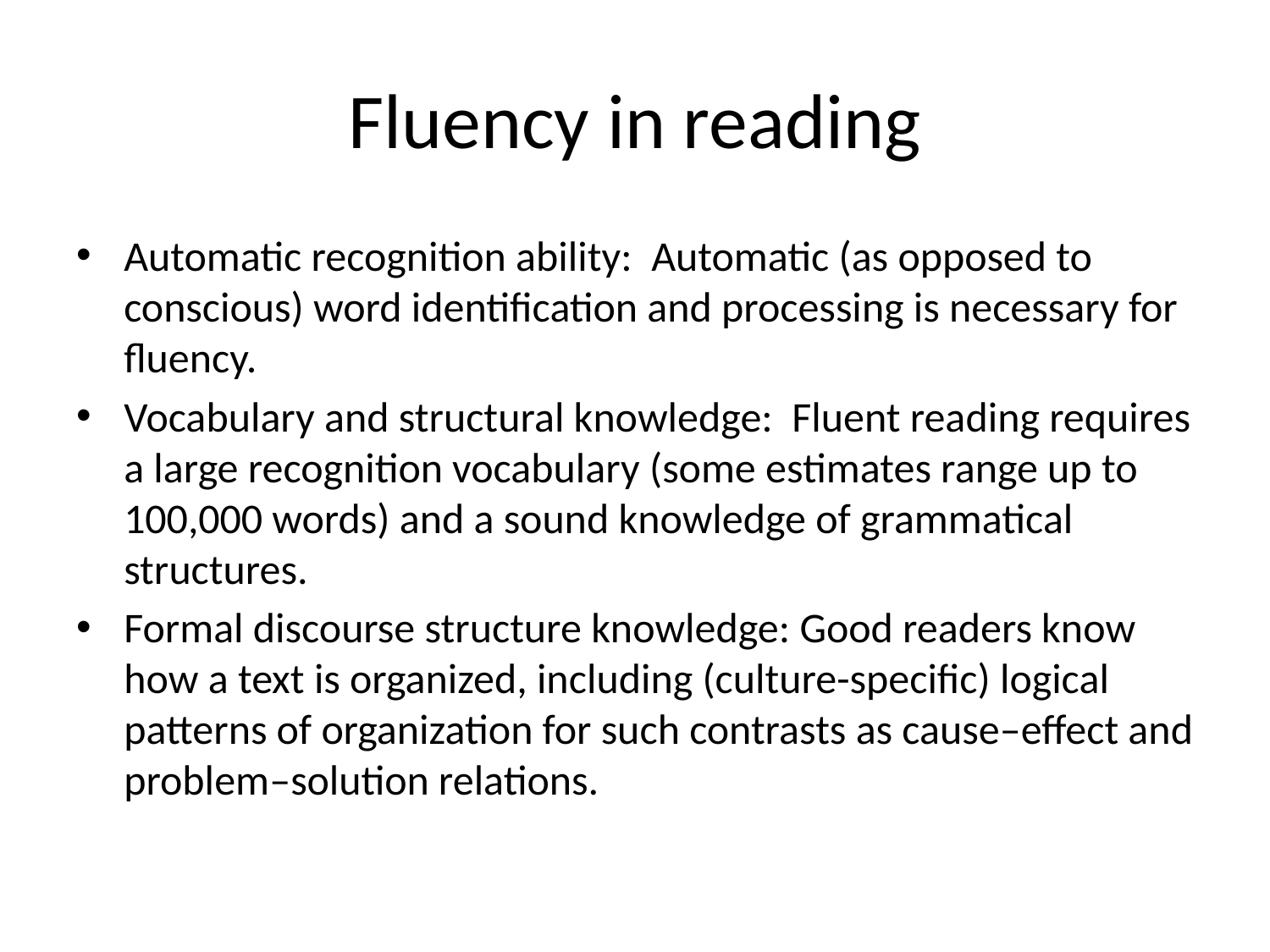

# Fluency in reading
Automatic recognition ability:  Automatic (as opposed to conscious) word identification and processing is necessary for fluency.
Vocabulary and structural knowledge:  Fluent reading requires a large recognition vocabulary (some estimates range up to 100,000 words) and a sound knowledge of grammatical structures.
Formal discourse structure knowledge: Good readers know how a text is organized, including (culture-specific) logical patterns of organization for such contrasts as cause–effect and problem–solution relations.